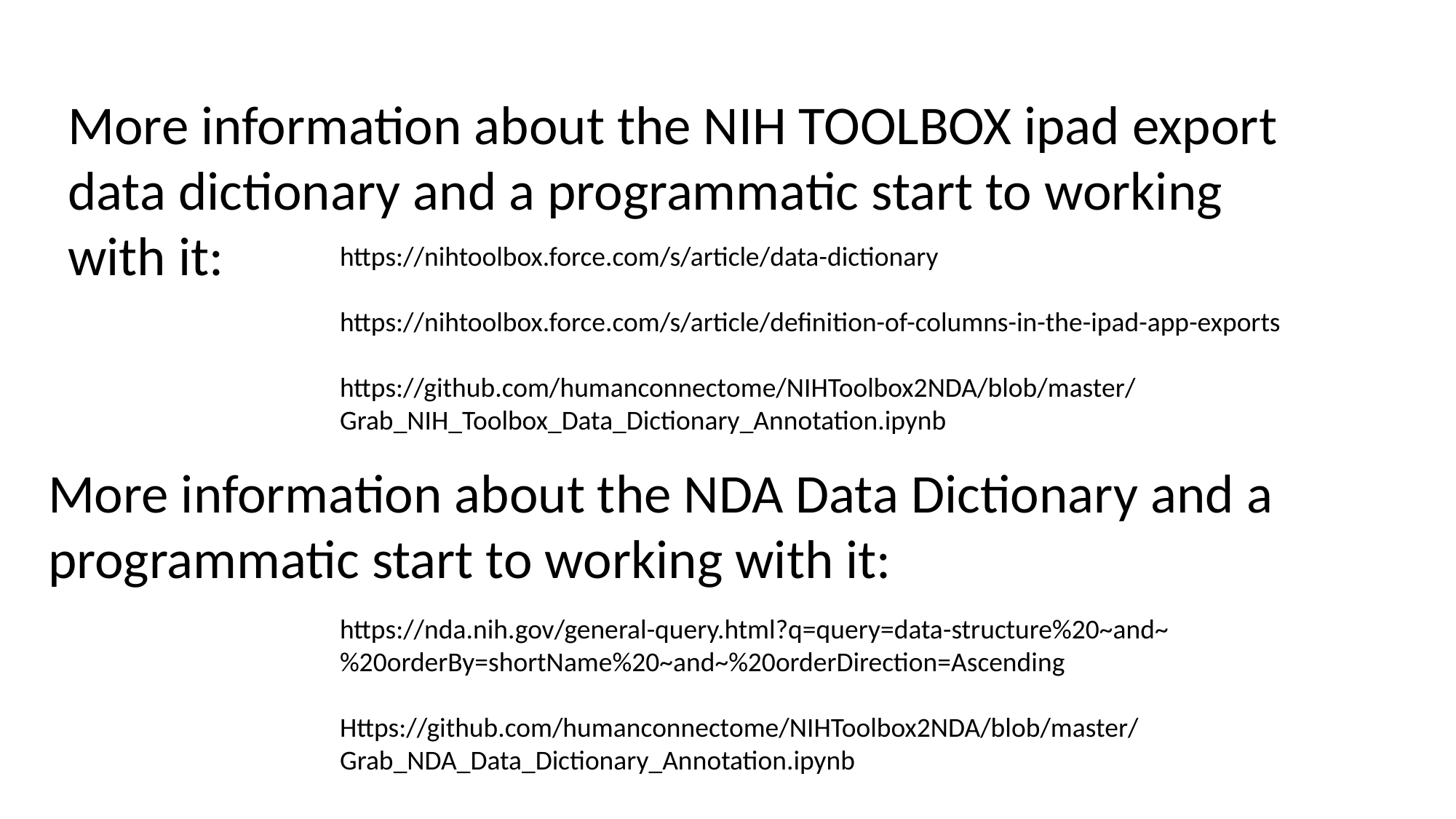

More information about the NIH TOOLBOX ipad export data dictionary and a programmatic start to working with it:
https://nihtoolbox.force.com/s/article/data-dictionary
https://nihtoolbox.force.com/s/article/definition-of-columns-in-the-ipad-app-exports
https://github.com/humanconnectome/NIHToolbox2NDA/blob/master/Grab_NIH_Toolbox_Data_Dictionary_Annotation.ipynb
More information about the NDA Data Dictionary and a programmatic start to working with it:
https://nda.nih.gov/general-query.html?q=query=data-structure%20~and~%20orderBy=shortName%20~and~%20orderDirection=Ascending

Https://github.com/humanconnectome/NIHToolbox2NDA/blob/master/Grab_NDA_Data_Dictionary_Annotation.ipynb